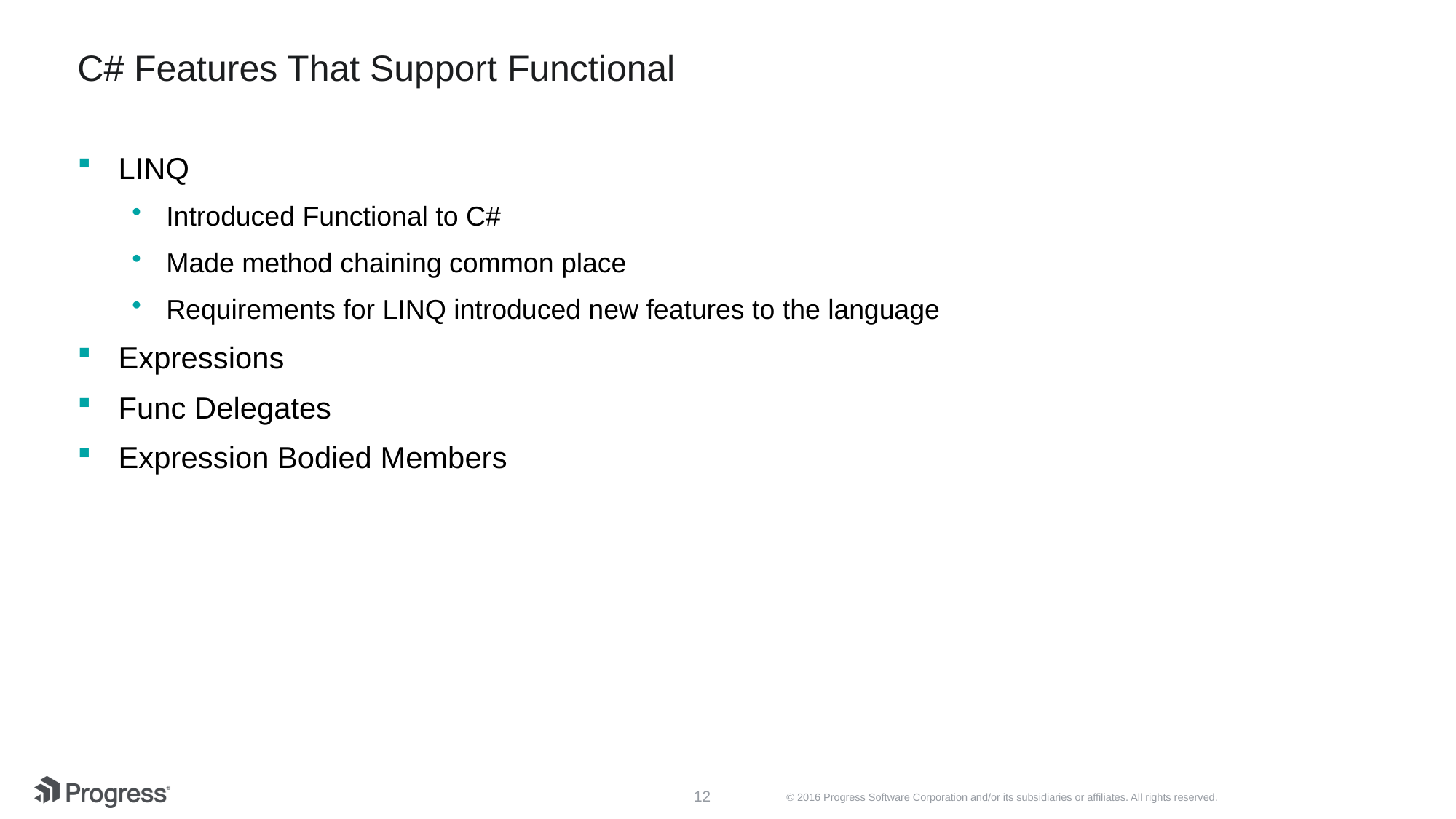

# C# Features That Support Functional
LINQ
Introduced Functional to C#
Made method chaining common place
Requirements for LINQ introduced new features to the language
Expressions
Func Delegates
Expression Bodied Members